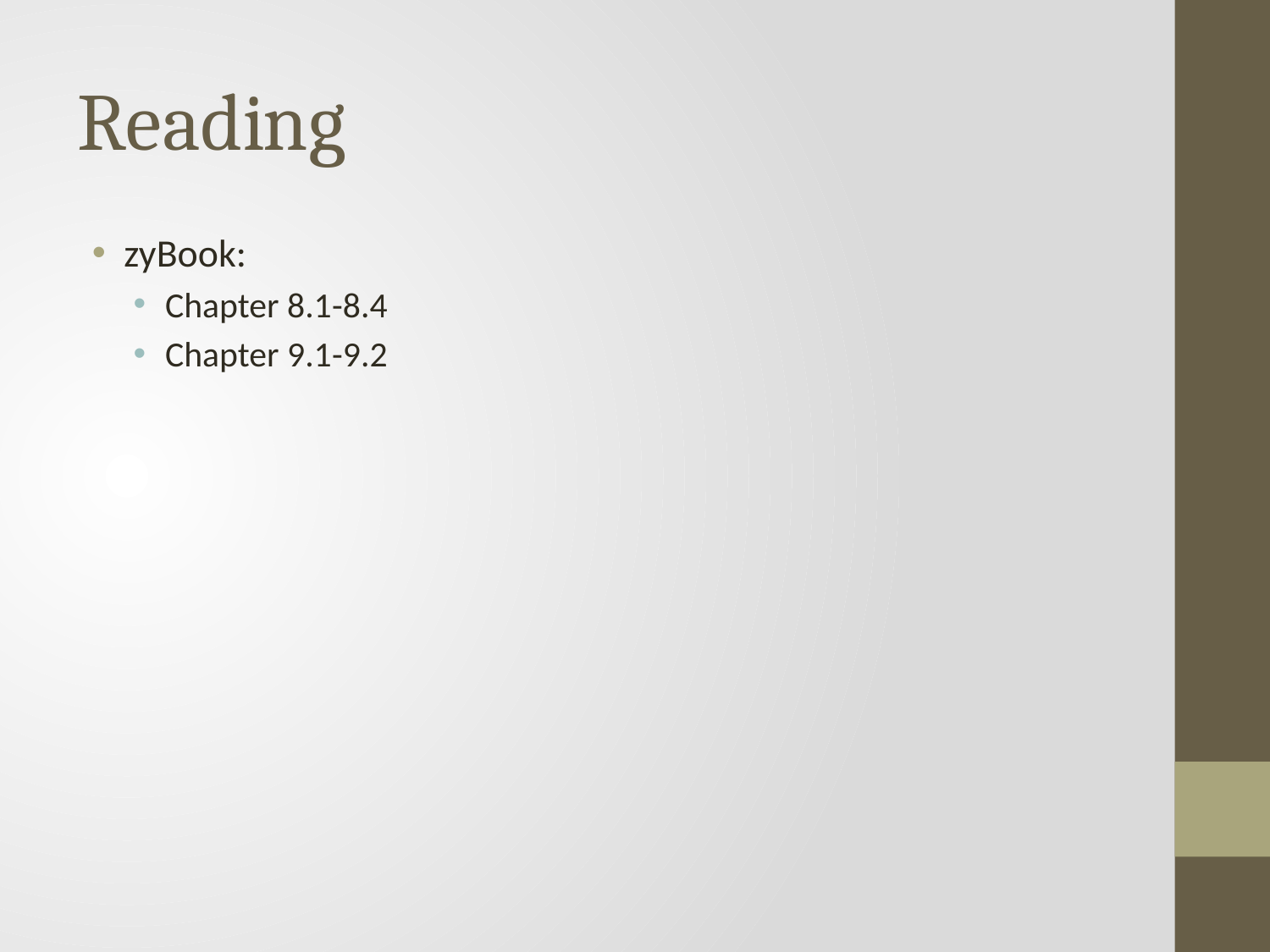

# Reading
zyBook:
Chapter 8.1-8.4
Chapter 9.1-9.2